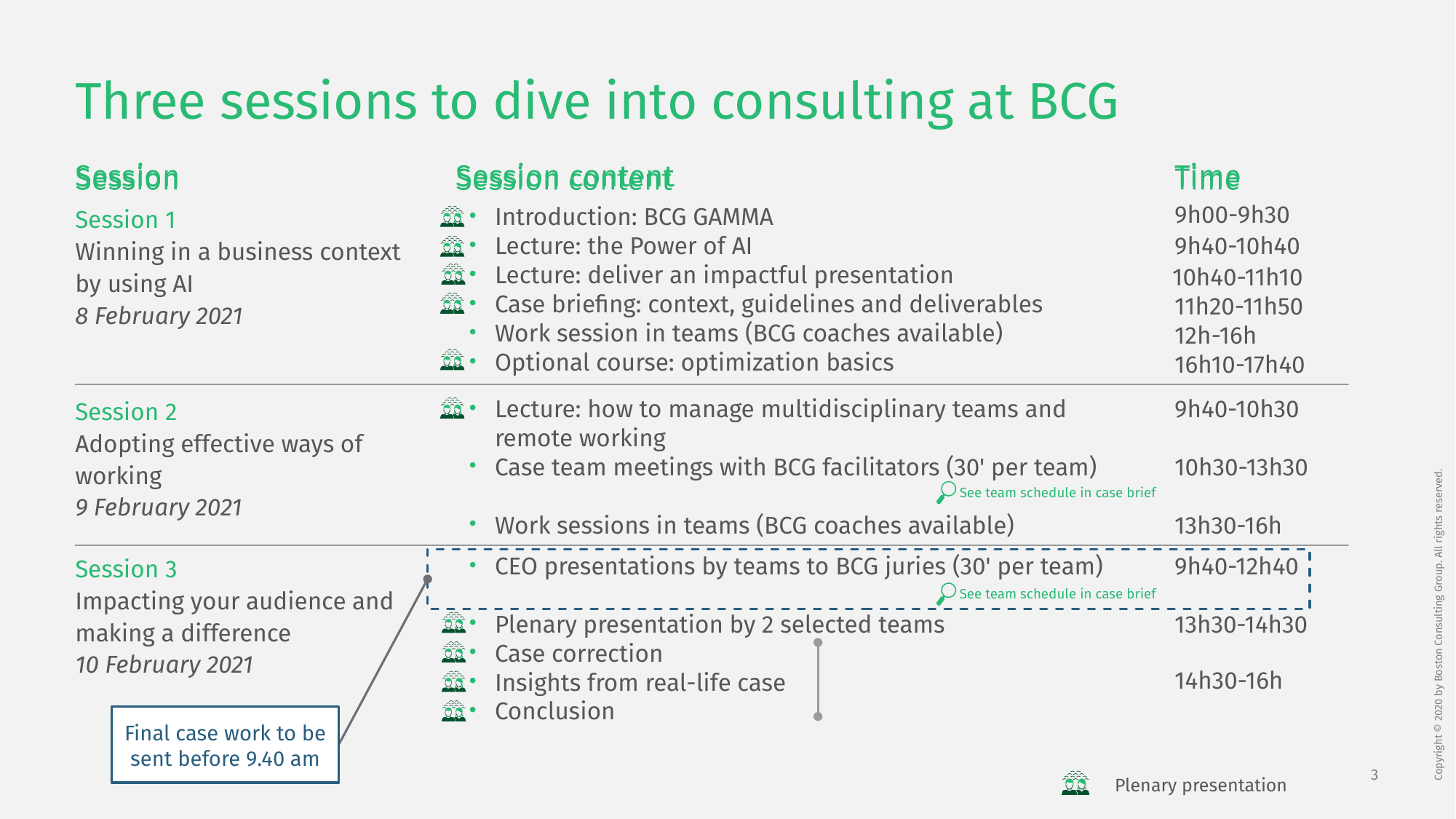

# Three sessions to dive into consulting at BCG
Session
Session content
Time
9h00-9h30
Session 1
Winning in a business context by using AI
8 February 2021
Introduction: BCG GAMMA
Lecture: the Power of AI
Lecture: deliver an impactful presentation
Case briefing: context, guidelines and deliverables
Work session in teams (BCG coaches available)
Optional course: optimization basics

9h40-10h40

10h40-11h10

11h20-11h50
12h-16h
16h10-17h40

Session 2
Adopting effective ways of working
9 February 2021
Lecture: how to manage multidisciplinary teams and remote working
Case team meetings with BCG facilitators (30' per team)

Work sessions in teams (BCG coaches available)
9h40-10h30

10h30-13h30

13h30-16h

See team schedule in case brief

Session 3
Impacting your audience and making a difference
10 February 2021
CEO presentations by teams to BCG juries (30' per team)

Plenary presentation by 2 selected teams
Case correction
Insights from real-life case
Conclusion
9h40-12h40

13h30-14h30

See team schedule in case brief

14h30-16h

Final case work to be sent before 9.40 am

Plenary presentation